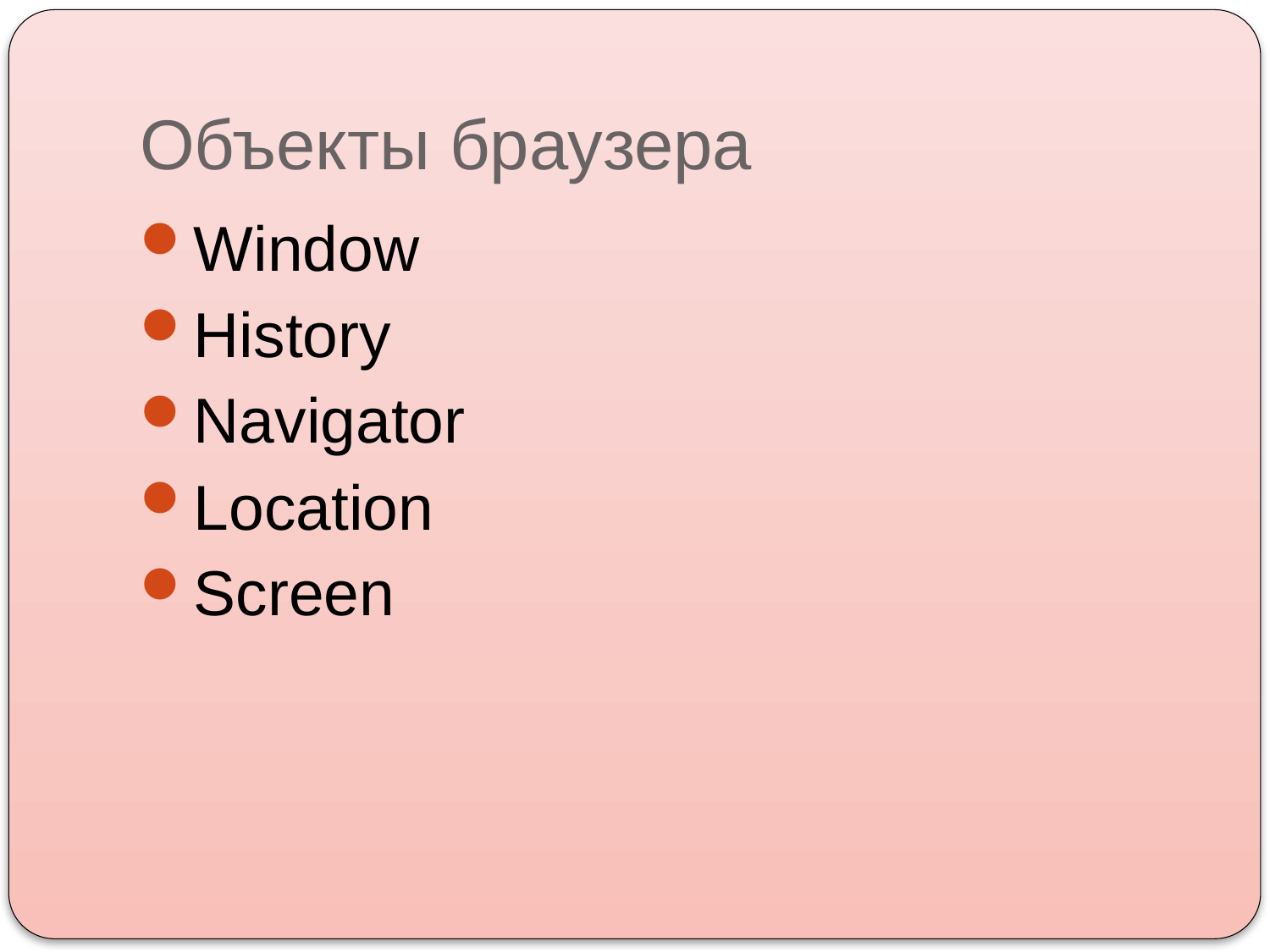

# Объекты браузера
Window
History
Navigator
Location
Screen